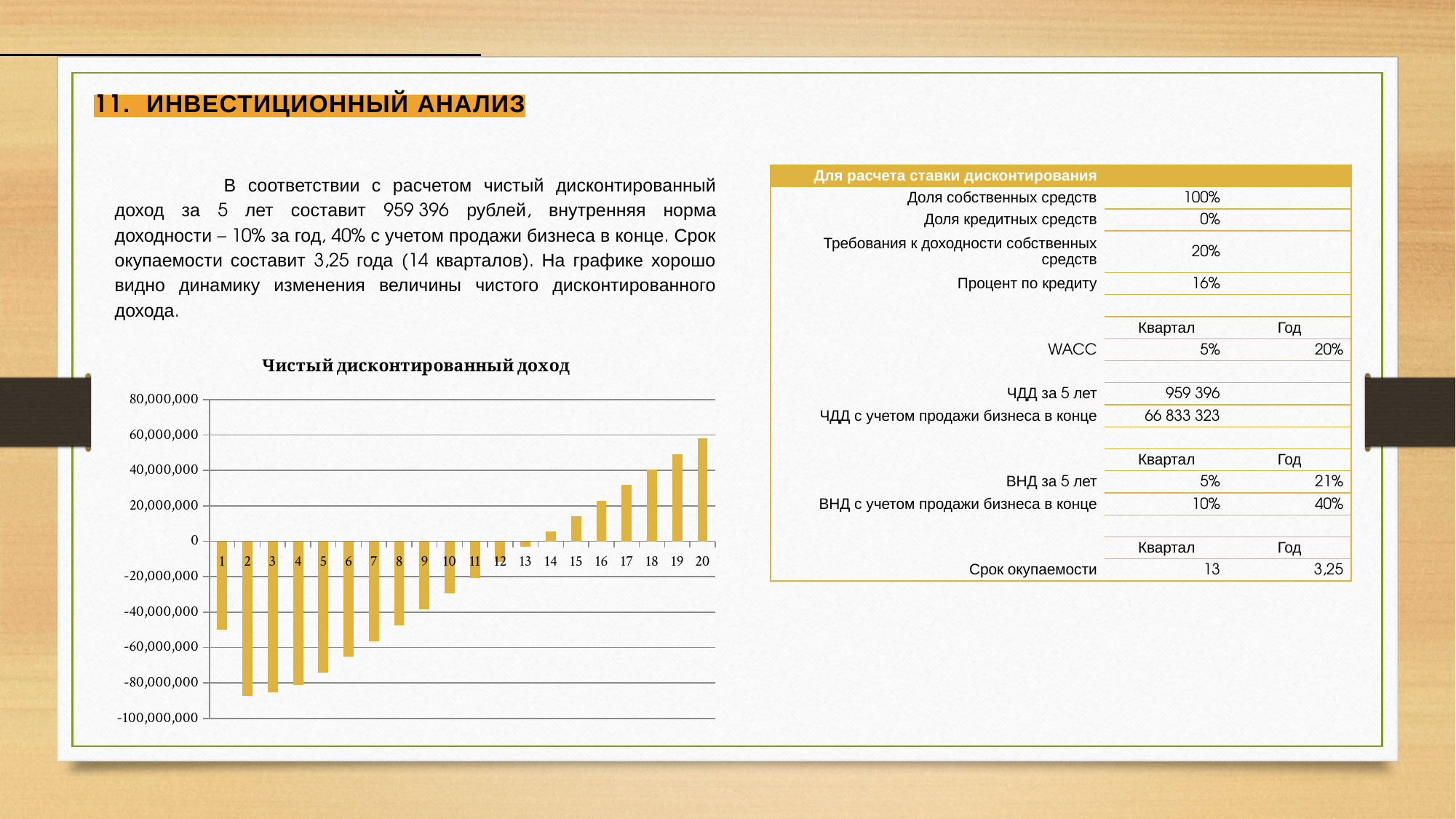

11.  Инвестиционный анализ
	В соответствии с расчетом чистый дисконтированный доход за 5 лет составит 959 396 рублей, внутренняя норма доходности – 10% за год, 40% с учетом продажи бизнеса в конце. Срок окупаемости составит 3,25 года (14 кварталов). На графике хорошо видно динамику изменения величины чистого дисконтированного дохода.
| Для расчета ставки дисконтирования |  |  |
| --- | --- | --- |
| Доля собственных средств | 100% |  |
| Доля кредитных средств | 0% |  |
| Требования к доходности собственных средств | 20% |  |
| Процент по кредиту | 16% |  |
|  |  |  |
|  | Квартал | Год |
| WACC | 5% | 20% |
|  |  |  |
| ЧДД за 5 лет | 959 396 |  |
| ЧДД с учетом продажи бизнеса в конце | 66 833 323 |  |
|  |  |  |
|  | Квартал | Год |
| ВНД за 5 лет | 5% | 21% |
| ВНД с учетом продажи бизнеса в конце | 10% | 40% |
|  |  |  |
|  | Квартал | Год |
| Срок окупаемости | 13 | 3,25 |

### Chart: Чистый дисконтированный доход

| Category |  |
|---|---|